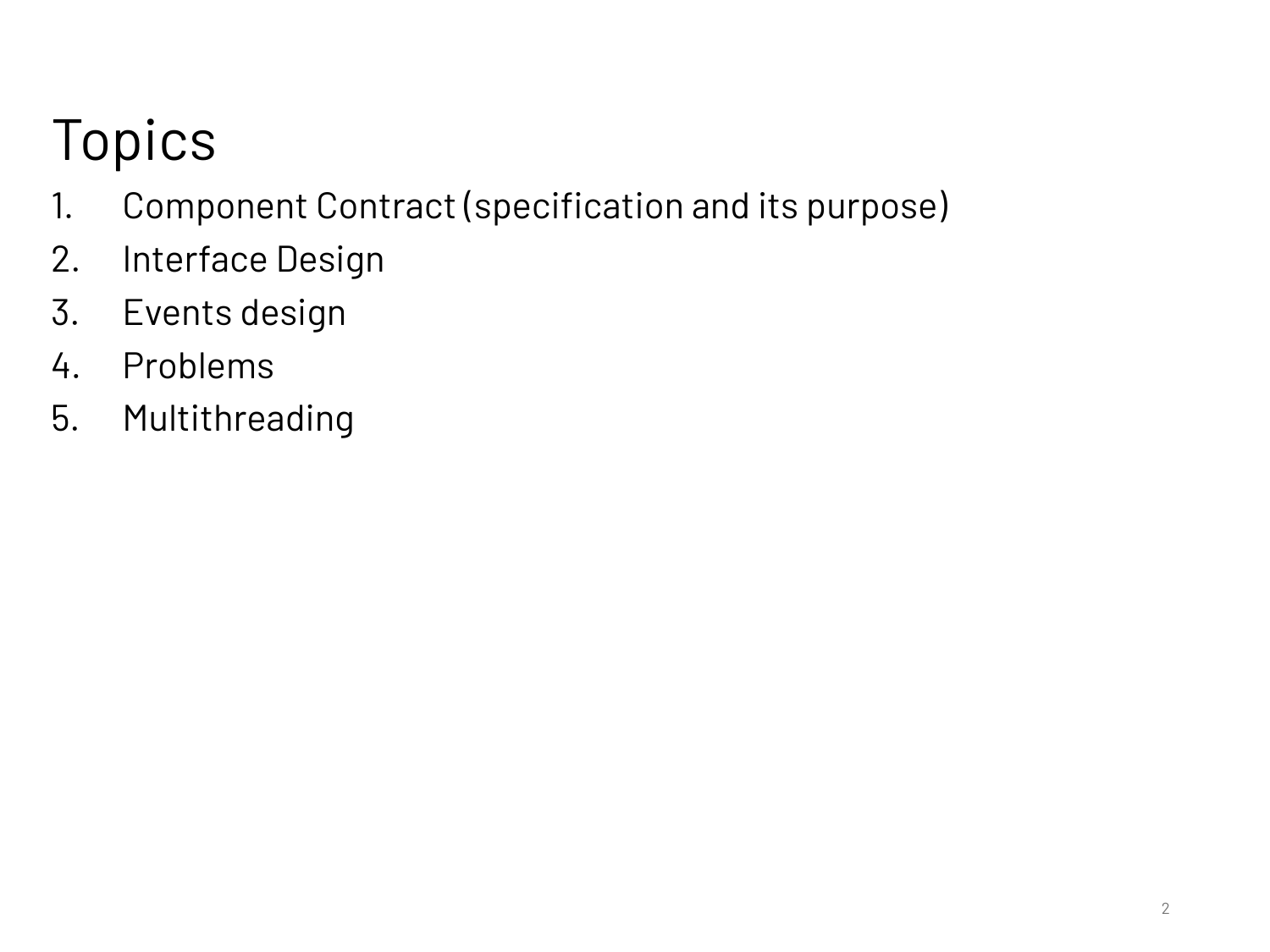

# Topics
Component Contract (specification and its purpose)
Interface Design
Events design
Problems
Multithreading
2